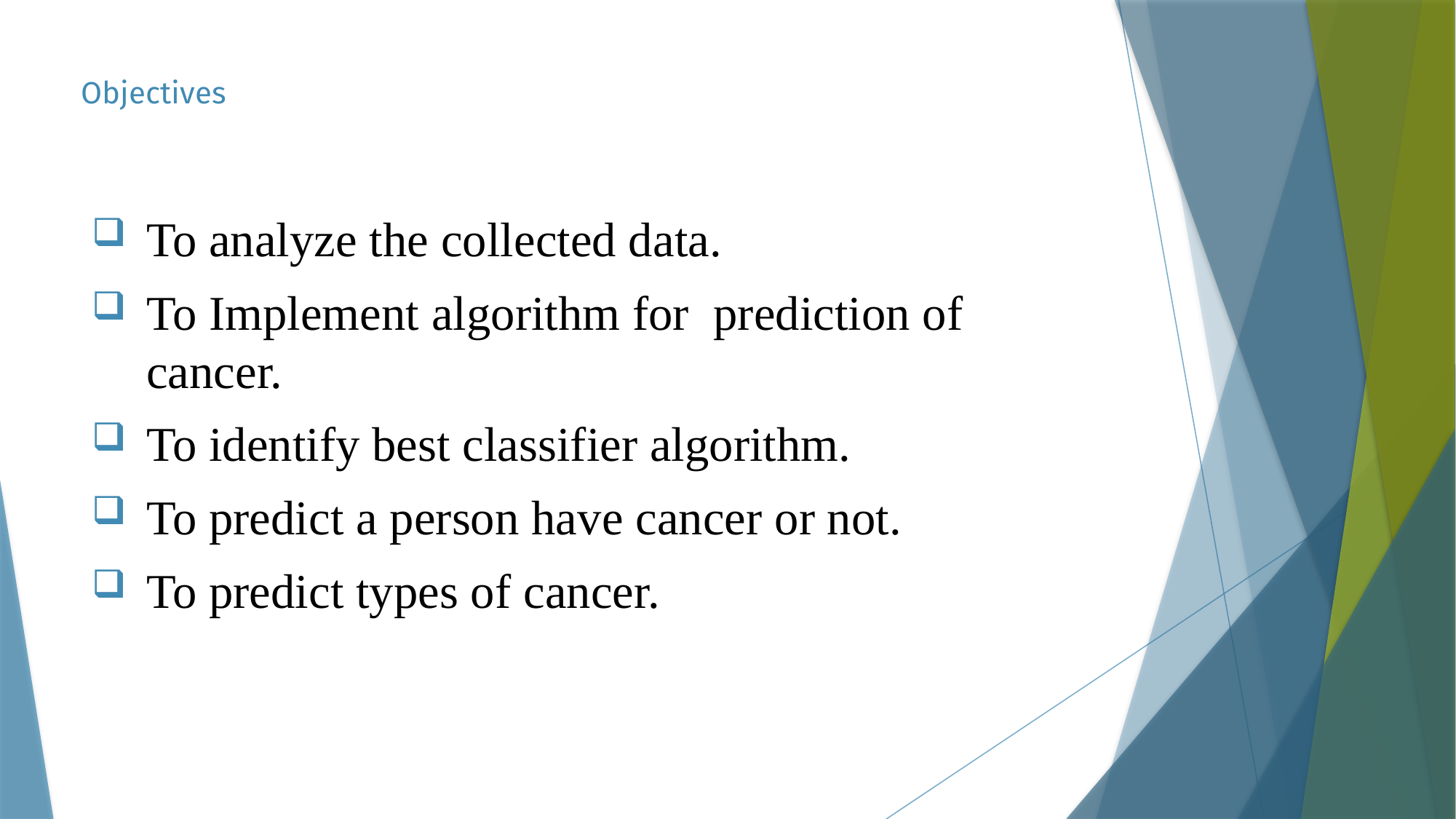

# Objectives
To analyze the collected data.
To Implement algorithm for  prediction of cancer.
To identify best classifier algorithm.
To predict a person have cancer or not.
To predict types of cancer.